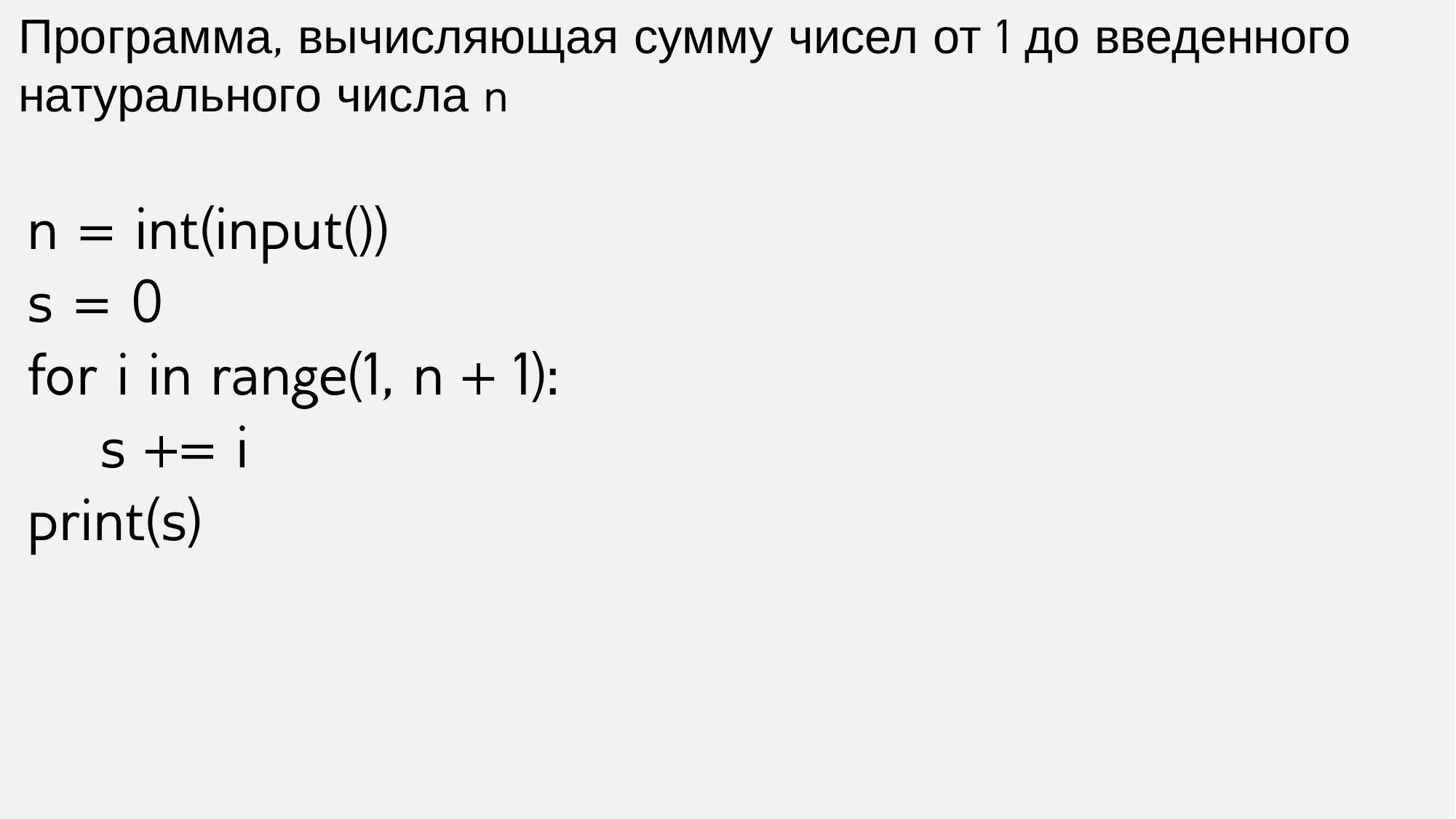

Программа, вычисляющая сумму чисел от 1 до введенного натурального числа n
n = int(input())
s = 0
for i in range(1, n + 1):
    s += i
print(s)